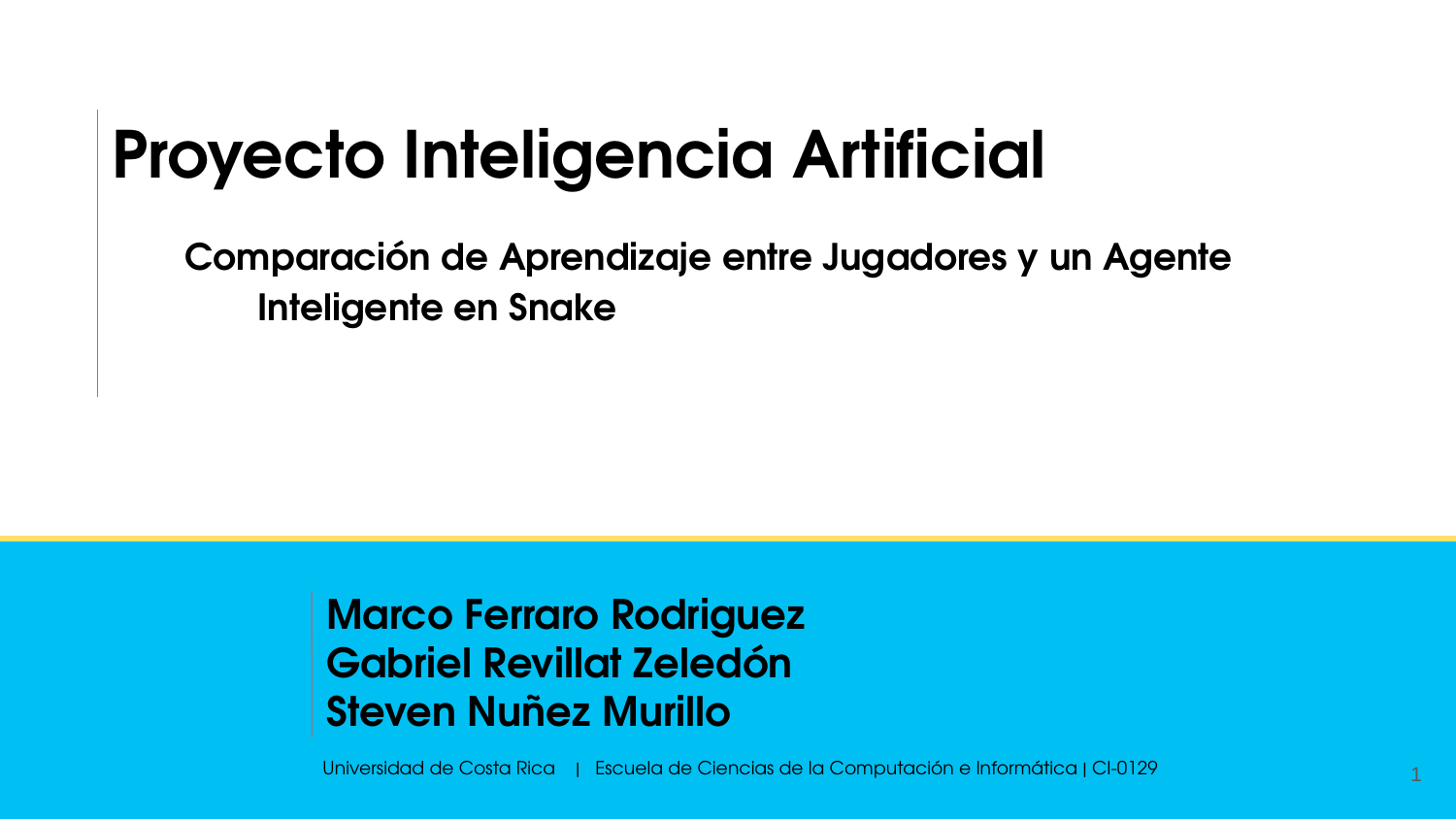

Proyecto Inteligencia Artificial
Comparación de Aprendizaje entre Jugadores y un Agente 	Inteligente en Snake

Marco Ferraro Rodriguez
Gabriel Revillat Zeledón
Steven Nuñez Murillo

1
Universidad de Costa Rica    |   Escuela de Ciencias de la Computación e Informática | CI-0129